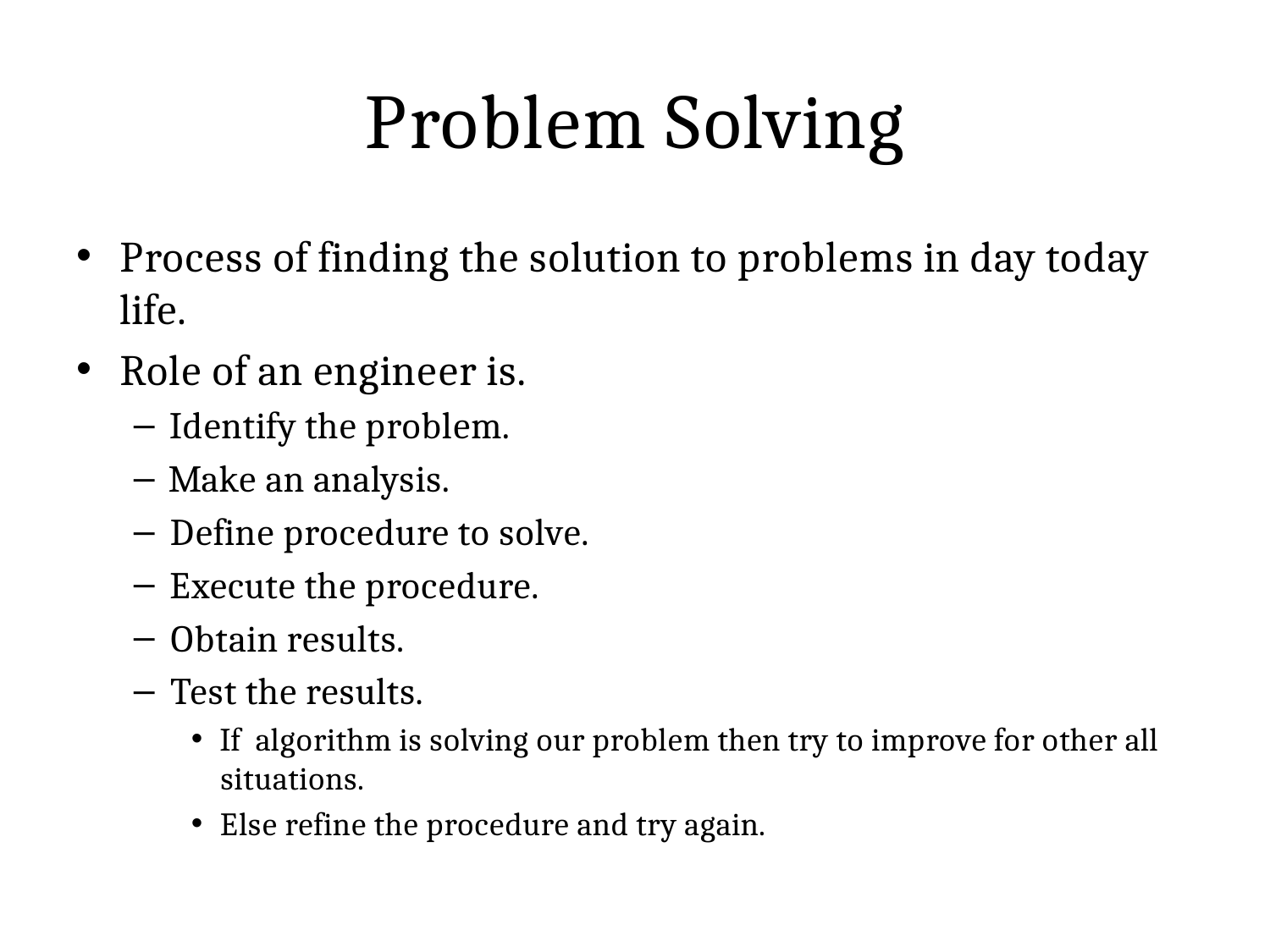

# Problem Solving
Process of finding the solution to problems in day today life.
Role of an engineer is.
Identify the problem.
Make an analysis.
Define procedure to solve.
Execute the procedure.
Obtain results.
Test the results.
If  algorithm is solving our problem then try to improve for other all situations.
Else refine the procedure and try again.